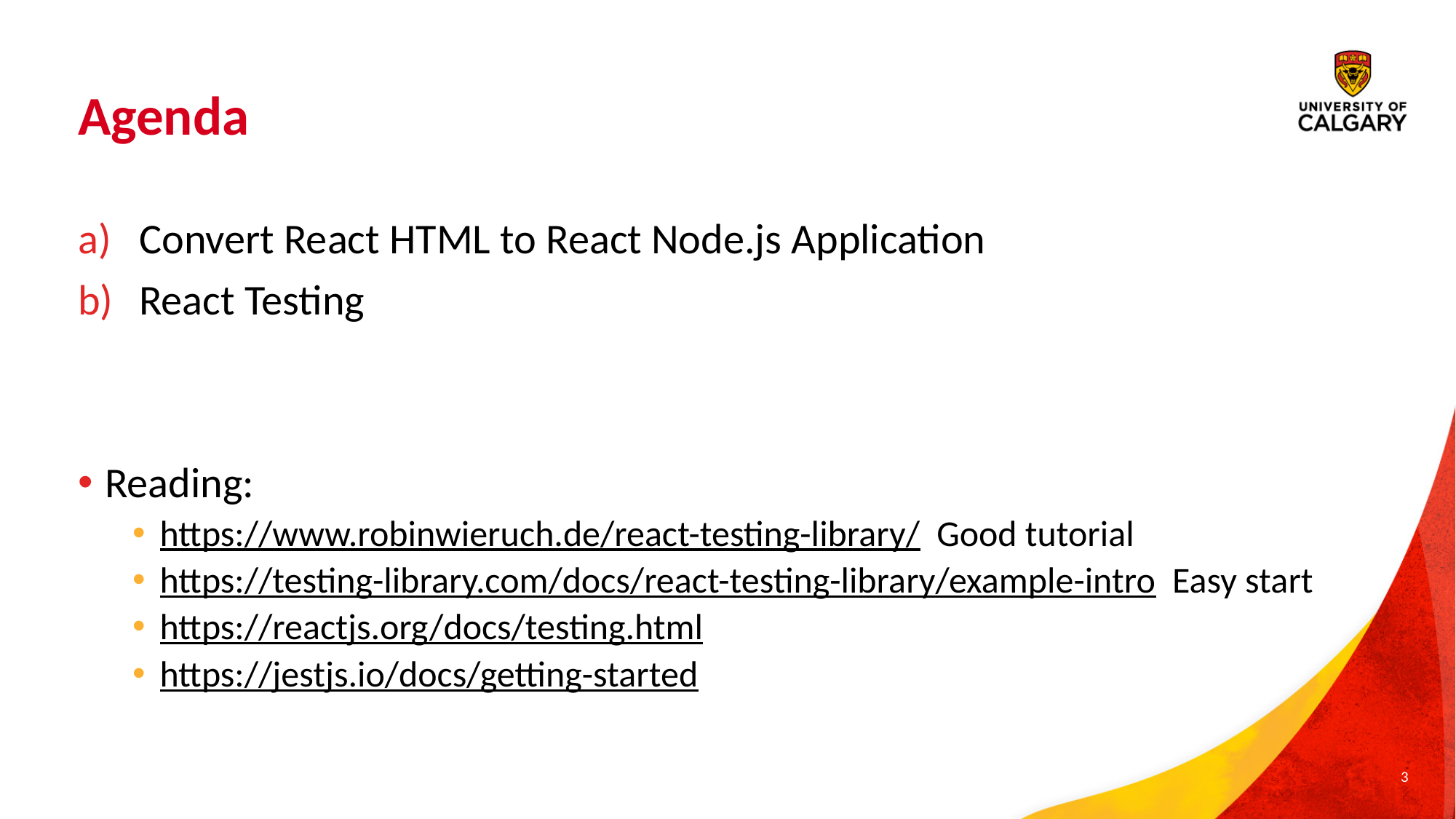

# Agenda
Convert React HTML to React Node.js Application
React Testing

Reading:
https://www.robinwieruch.de/react-testing-library/  Good tutorial
https://testing-library.com/docs/react-testing-library/example-intro  Easy start
https://reactjs.org/docs/testing.html
https://jestjs.io/docs/getting-started

3